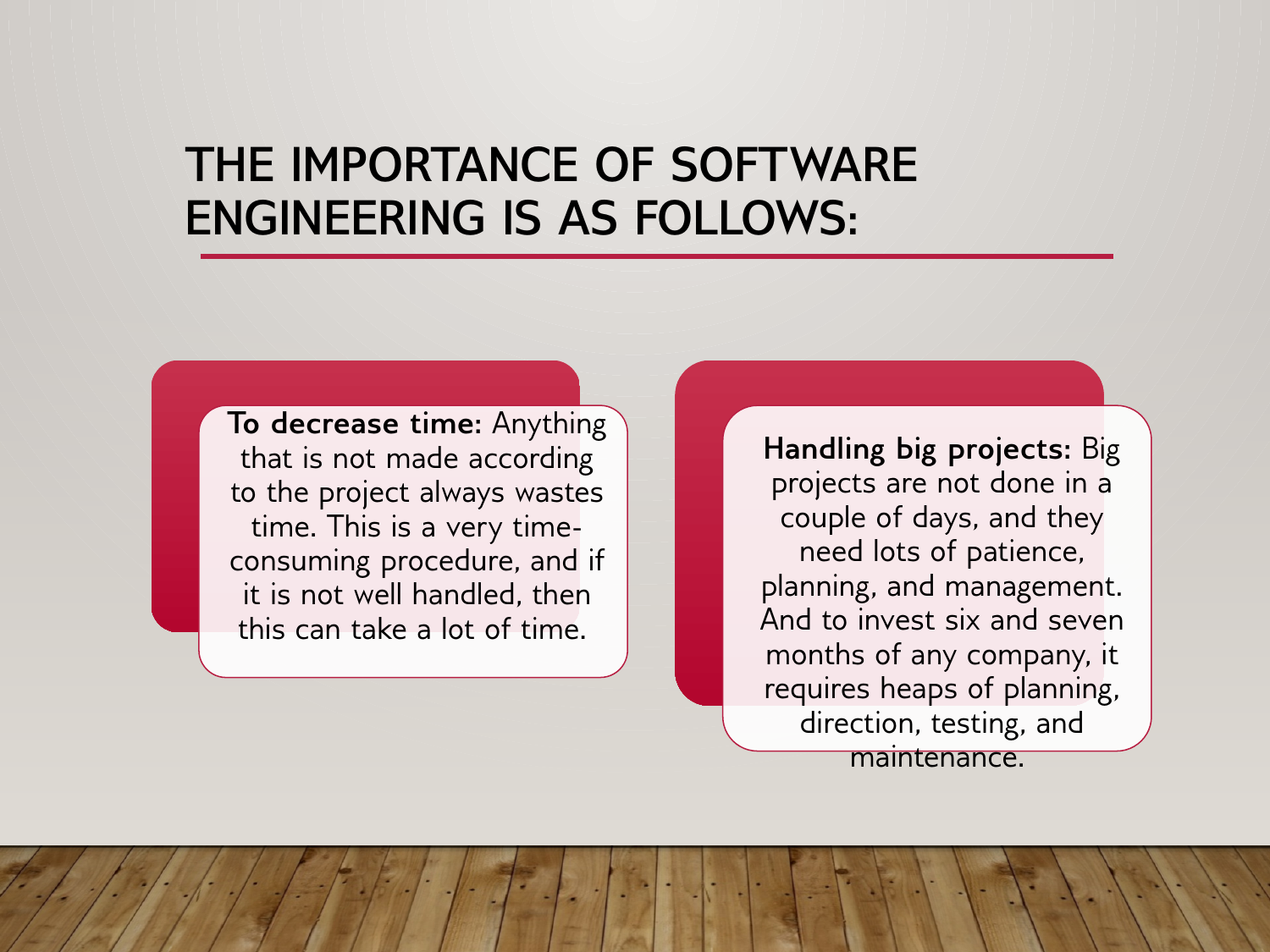

#
The importance of Software engineering is as follows:
To decrease time: Anything that is not made according to the project always wastes time. This is a very time-consuming procedure, and if it is not well handled, then this can take a lot of time.

Handling big projects: Big projects are not done in a couple of days, and they need lots of patience, planning, and management. And to invest six and seven months of any company, it requires heaps of planning, direction, testing, and maintenance.